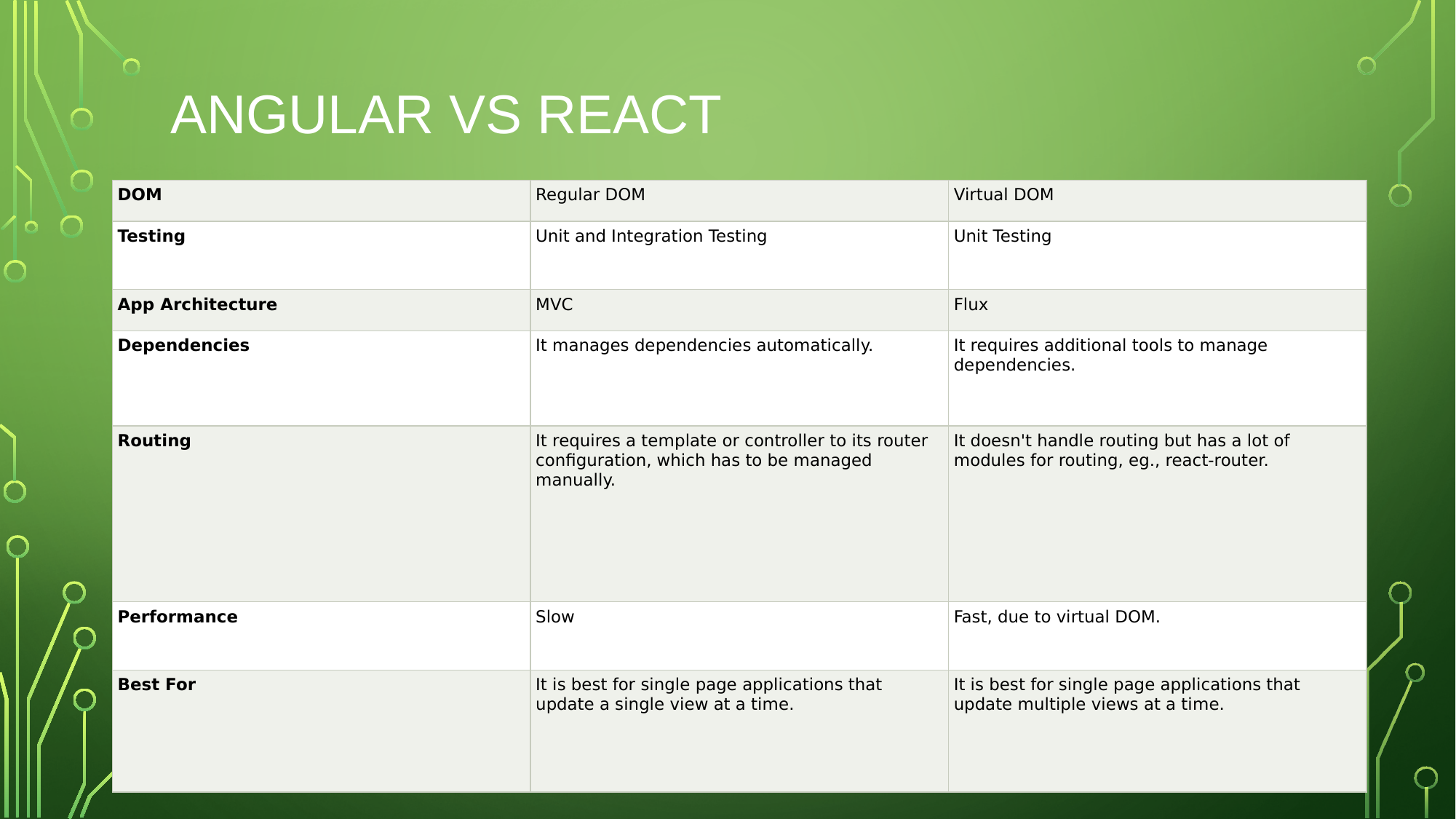

# Angular Vs React
| DOM | Regular DOM | Virtual DOM |
| --- | --- | --- |
| Testing | Unit and Integration Testing | Unit Testing |
| App Architecture | MVC | Flux |
| Dependencies | It manages dependencies automatically. | It requires additional tools to manage dependencies. |
| Routing | It requires a template or controller to its router configuration, which has to be managed manually. | It doesn't handle routing but has a lot of modules for routing, eg., react-router. |
| Performance | Slow | Fast, due to virtual DOM. |
| Best For | It is best for single page applications that update a single view at a time. | It is best for single page applications that update multiple views at a time. |